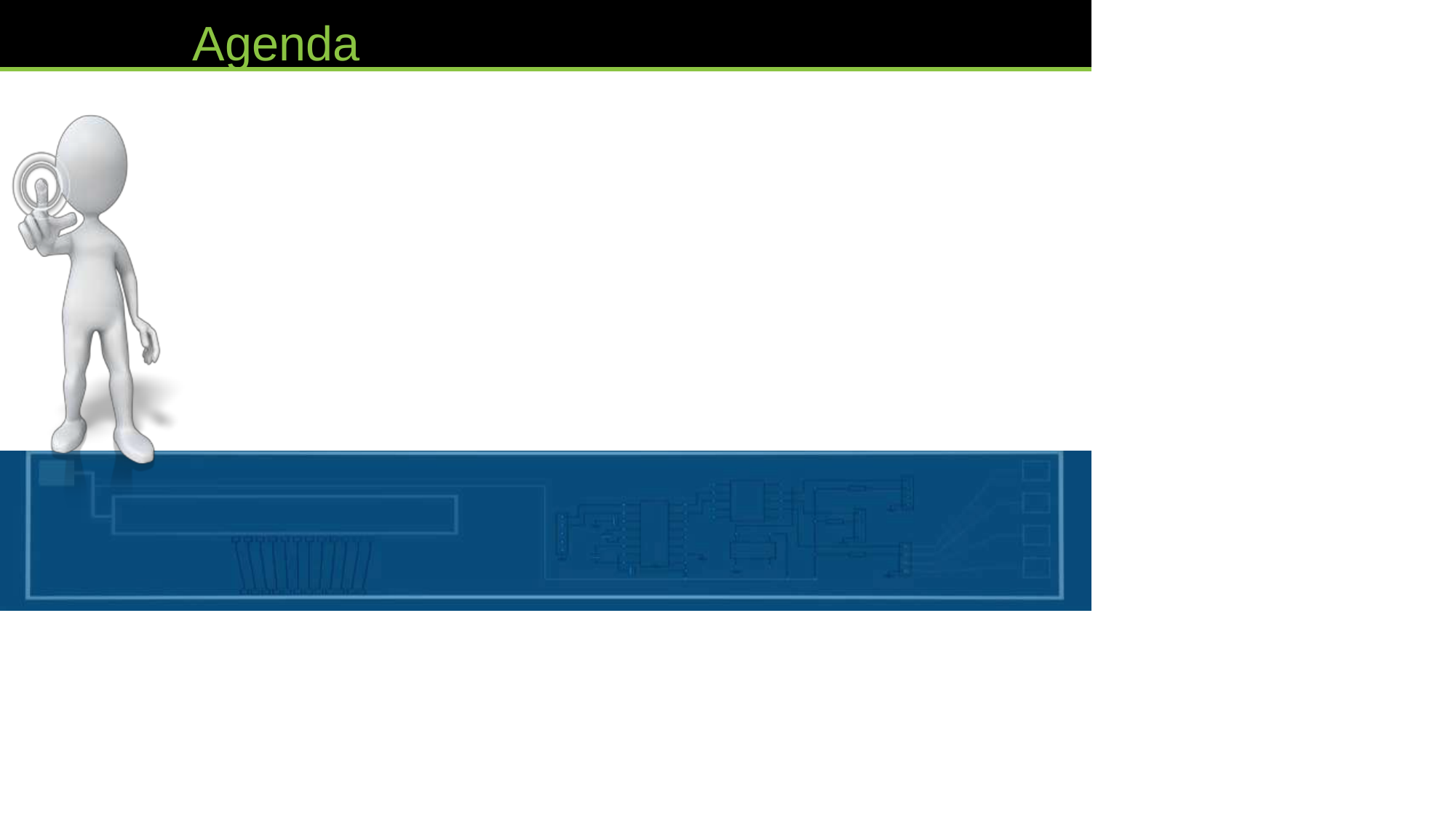

Agenda

Ways You Can Extend
Custom Hubs
Custom Widgets
Custom Build Tasks
Service Hooks
More on the Marketplace
Continuous Integration/Delivery
Summary